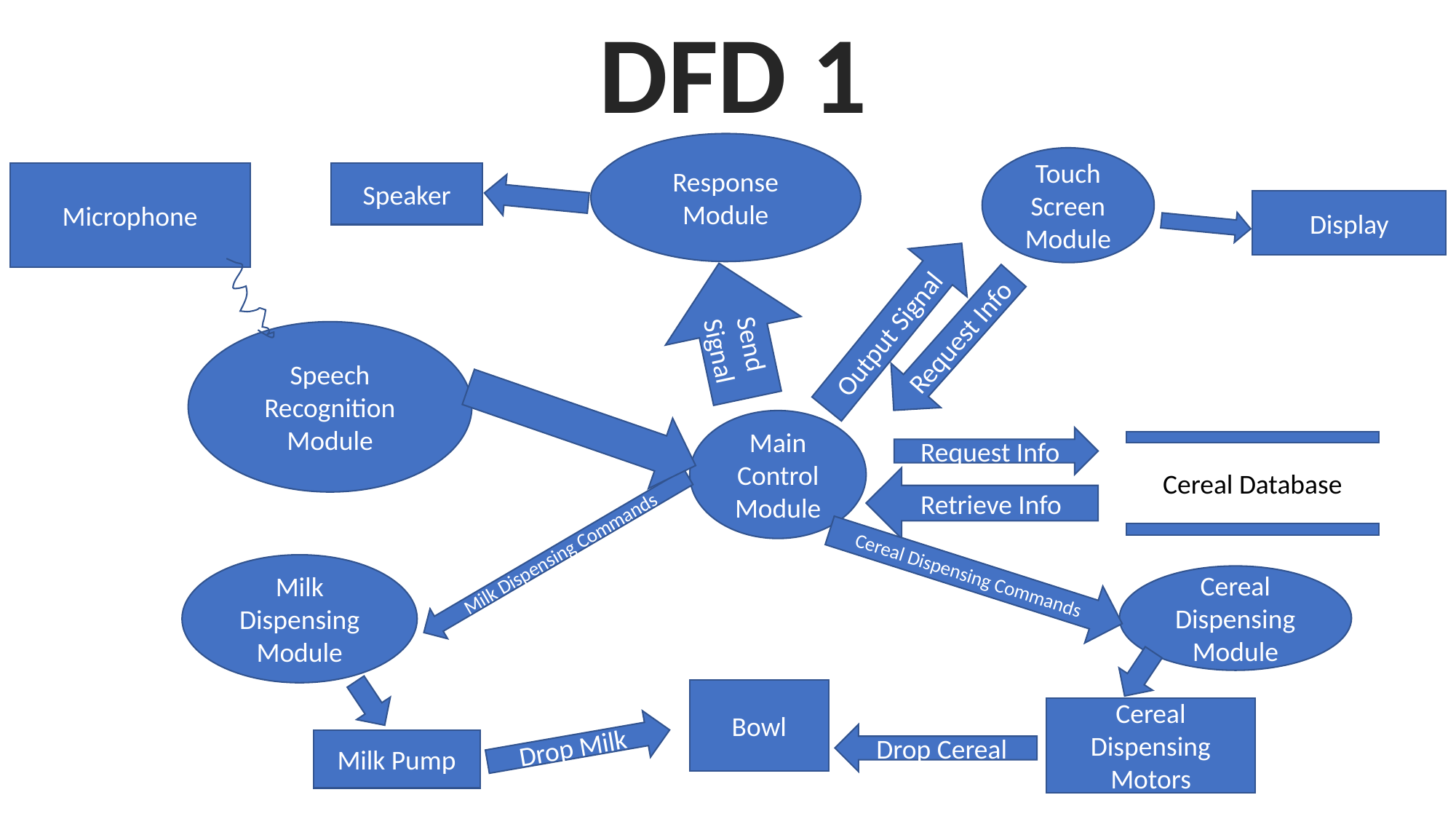

DFD 1
Response Module
Touch Screen Module
Microphone
Speaker

Display

Send Signal
Output Signal
Request Info
Speech Recognition Module

Main Control Module
Request Info
Cereal Database
Retrieve Info
Milk Dispensing Commands
Cereal Dispensing Commands
Milk Dispensing Module
Cereal Dispensing Module

Bowl

Cereal Dispensing Motors
Drop Milk
Drop Cereal
Milk Pump